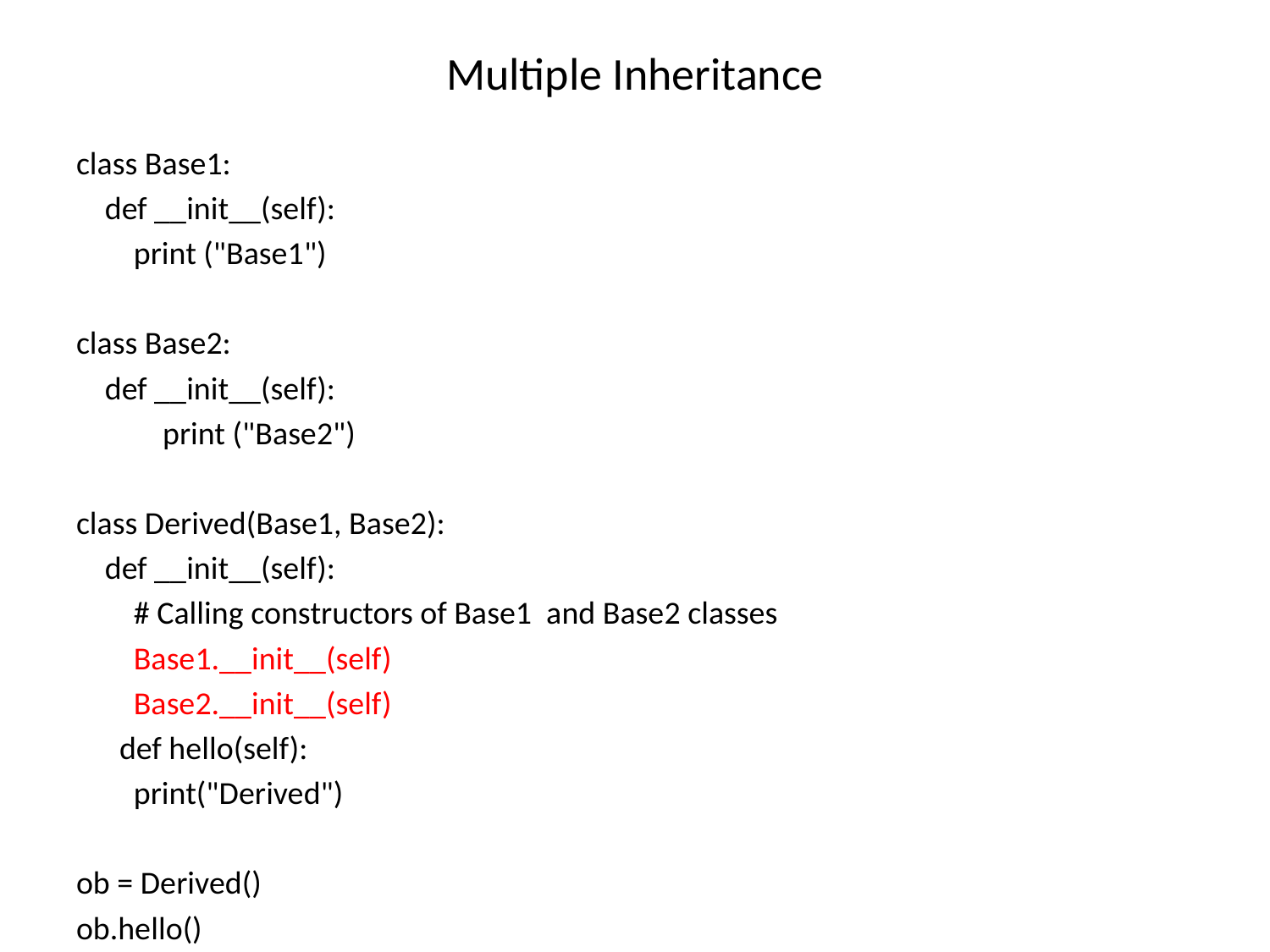

# Multiple Inheritance
class Base1:
    def __init__(self):
        print ("Base1")

class Base2:
    def __init__(self):
            print ("Base2")

class Derived(Base1, Base2):
    def __init__(self):
        # Calling constructors of Base1  and Base2 classes
        Base1.__init__(self)
        Base2.__init__(self)
      def hello(self):
        print("Derived")

ob = Derived()
ob.hello()